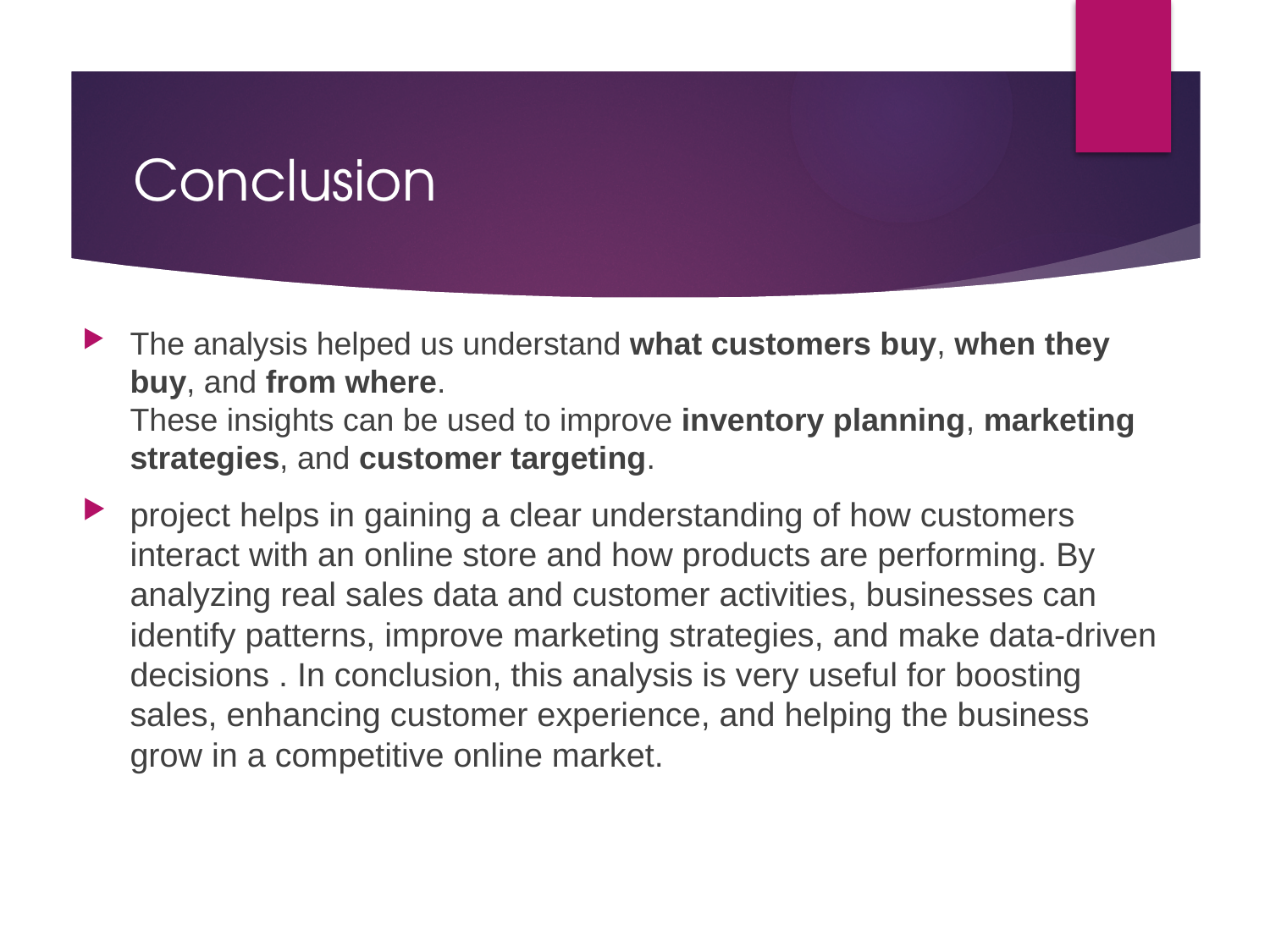

# Conclusion
The analysis helped us understand what customers buy, when they buy, and from where.
These insights can be used to improve inventory planning, marketing strategies, and customer targeting.
project helps in gaining a clear understanding of how customers interact with an online store and how products are performing. By analyzing real sales data and customer activities, businesses can identify patterns, improve marketing strategies, and make data-driven decisions . In conclusion, this analysis is very useful for boosting sales, enhancing customer experience, and helping the business grow in a competitive online market.